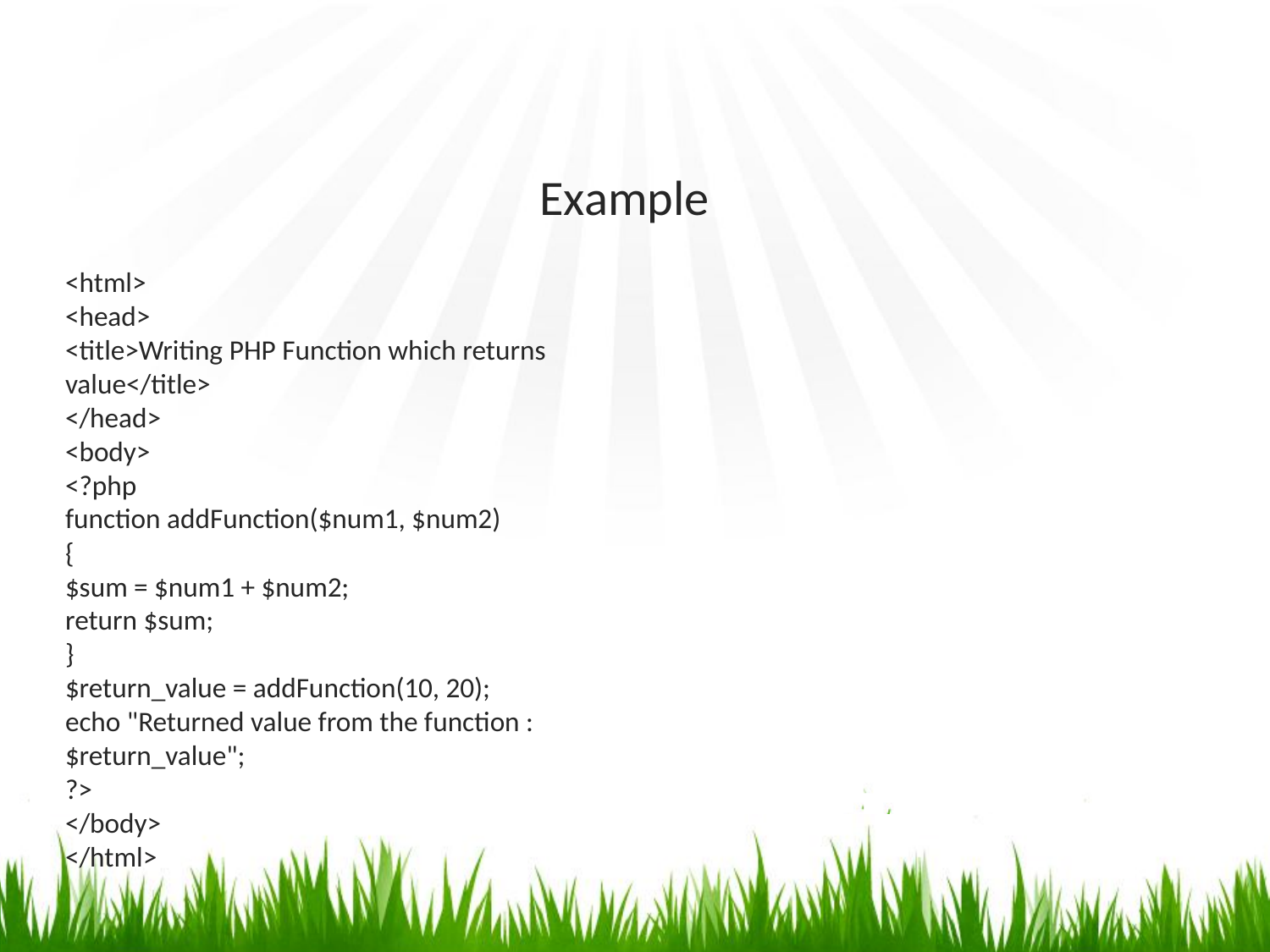

# Example
<html>
<head>
<title>Writing PHP Function which returns value</title>
</head>
<body>
<?php
function addFunction($num1, $num2)
{
$sum = $num1 + $num2;
return $sum;
}
$return_value = addFunction(10, 20);
echo "Returned value from the function : $return_value";
?>
</body>
</html>